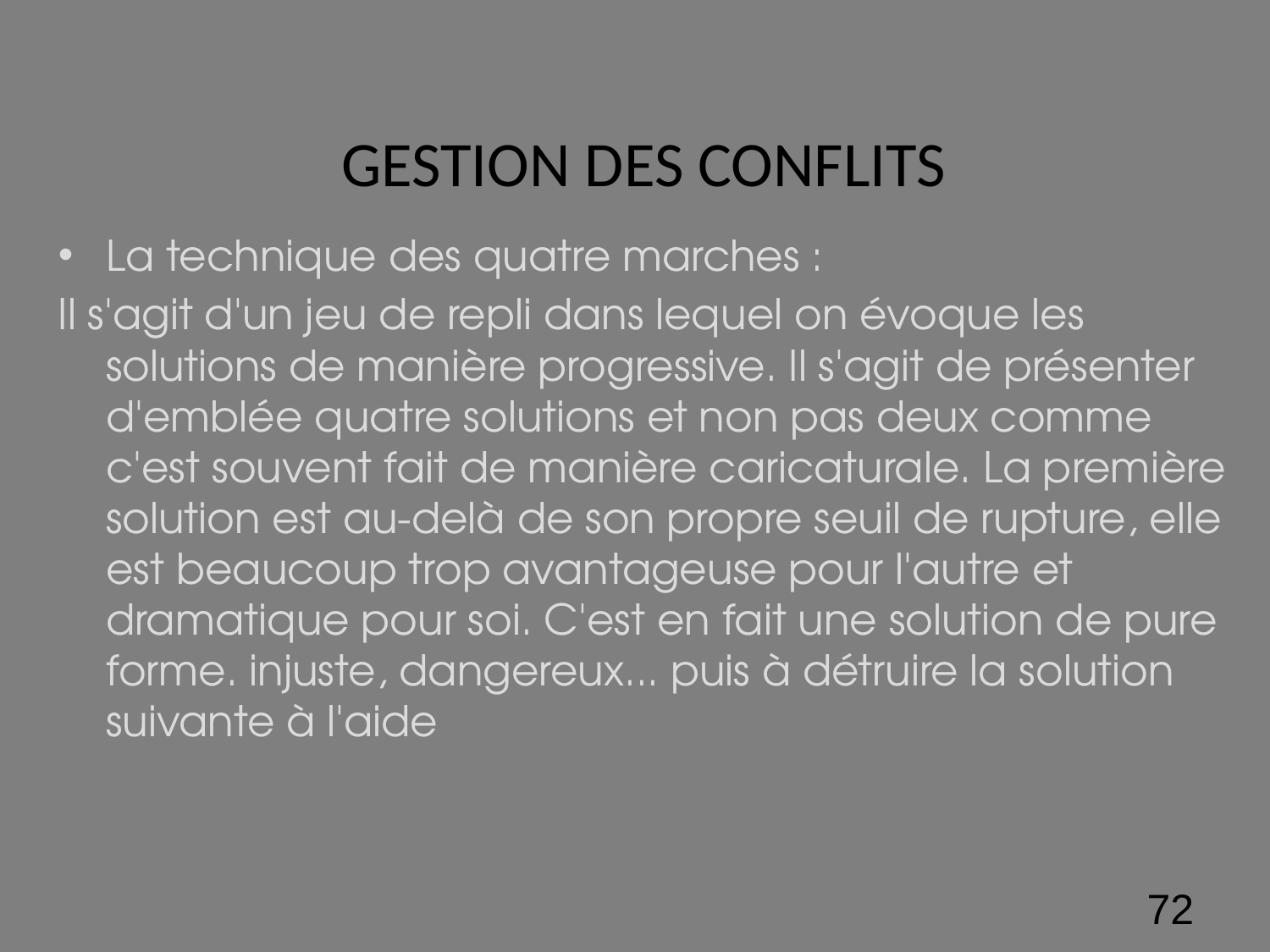

# GESTION DES CONFLITS
La technique des quatre marches :
Il s'agit d'un jeu de repli dans lequel on évoque les solutions de manière progressive. Il s'agit de présenter d'emblée quatre solutions et non pas deux comme c'est souvent fait de manière caricaturale. La première solution est au-delà de son propre seuil de rupture, elle est beaucoup trop avantageuse pour l'autre et dramatique pour soi. C'est en fait une solution de pure forme. injuste, dangereux... puis à détruire la solution suivante à l'aide
72